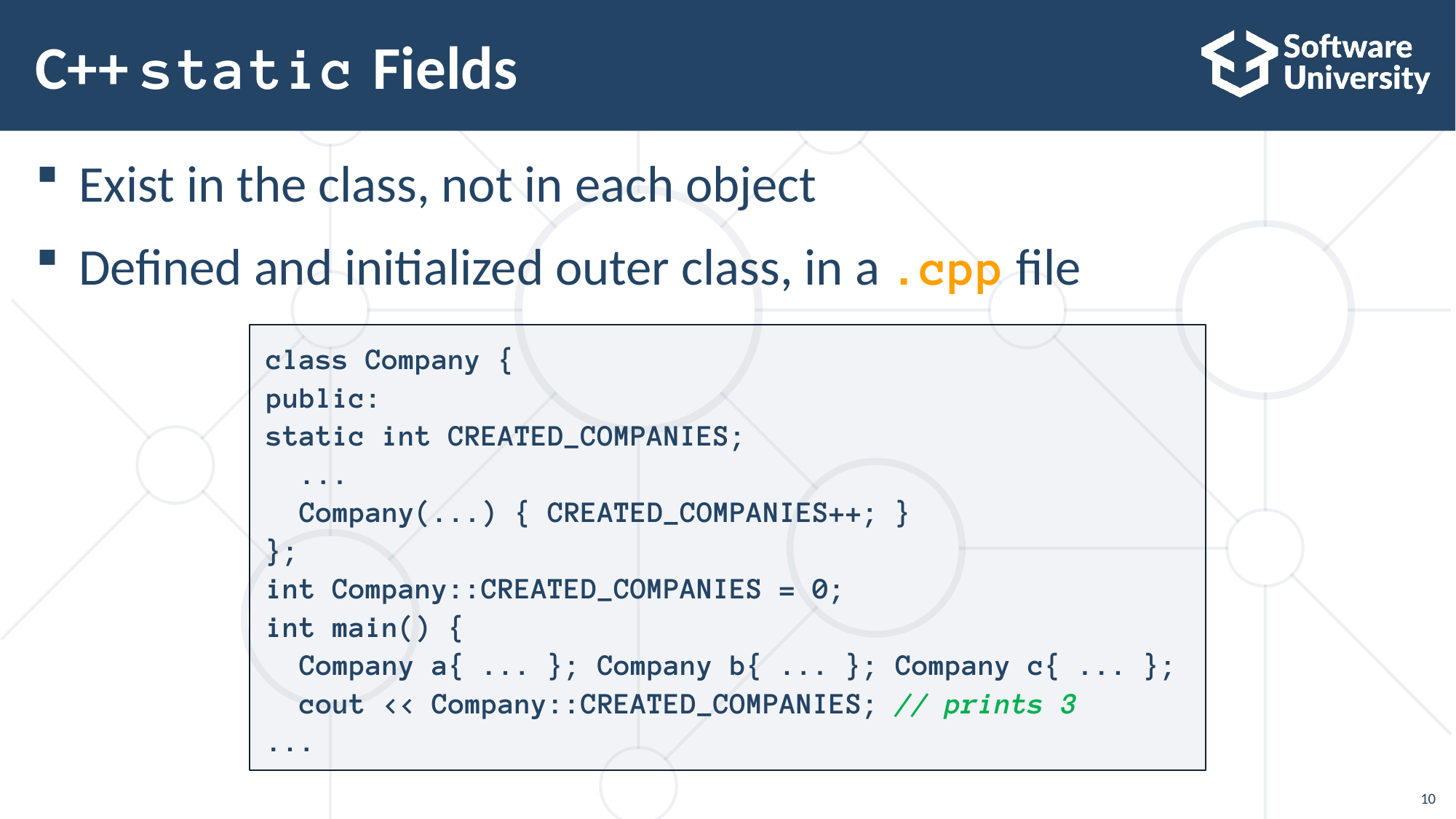

# C++ static Fields
Exist in the class, not in each object
Defined and initialized outer class, in a .cpp file
class Company {
public:
static int CREATED_COMPANIES;
  ...
  Company(...) { CREATED_COMPANIES++; }
};
int Company::CREATED_COMPANIES = 0;
int main() {
  Company a{ ... }; Company b{ ... }; Company c{ ... };
  cout << Company::CREATED_COMPANIES; // prints 3
...
10